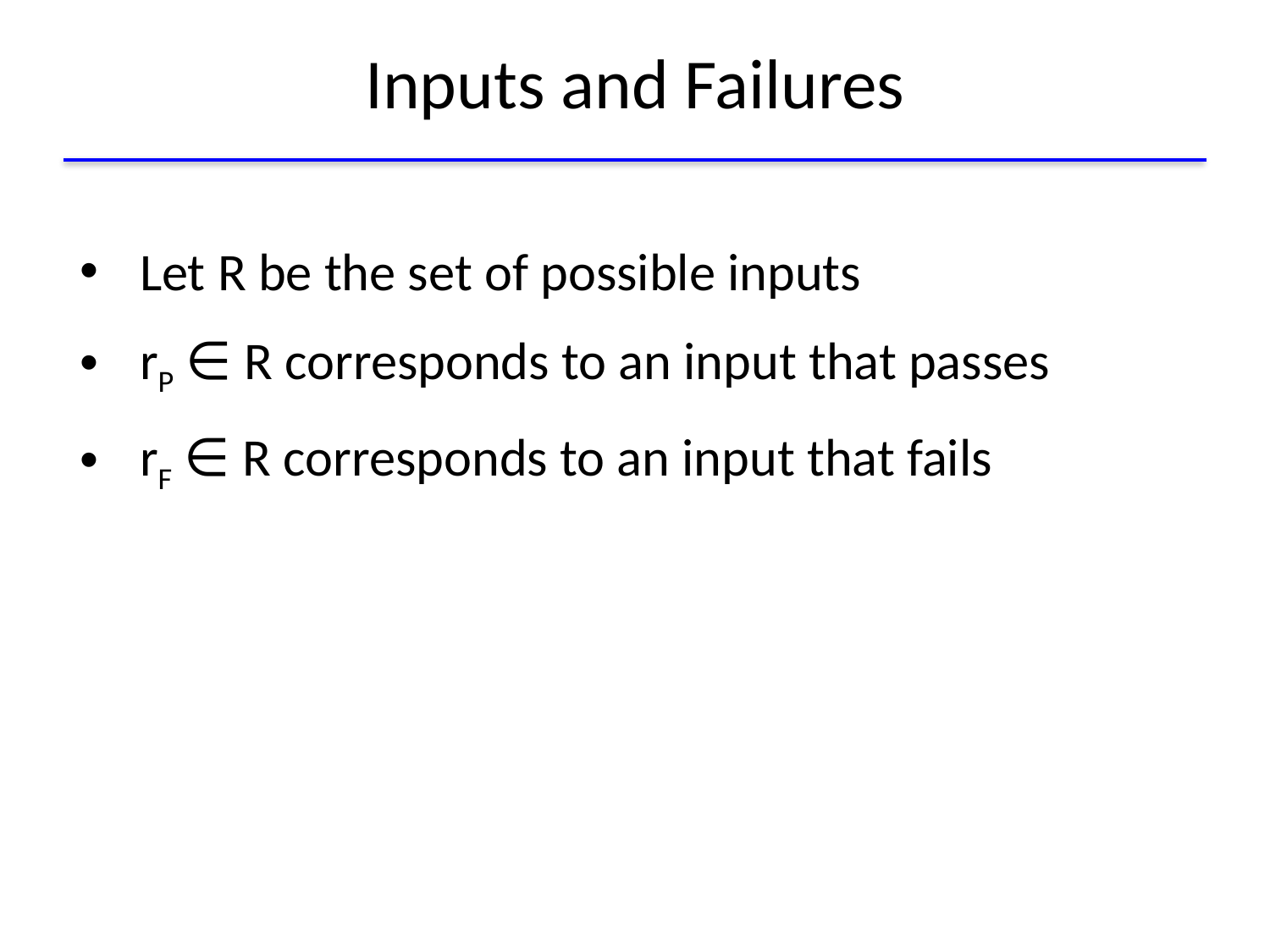

# Inputs and Failures
Let R be the set of possible inputs
rP ∈ R corresponds to an input that passes
rF ∈ R corresponds to an input that fails